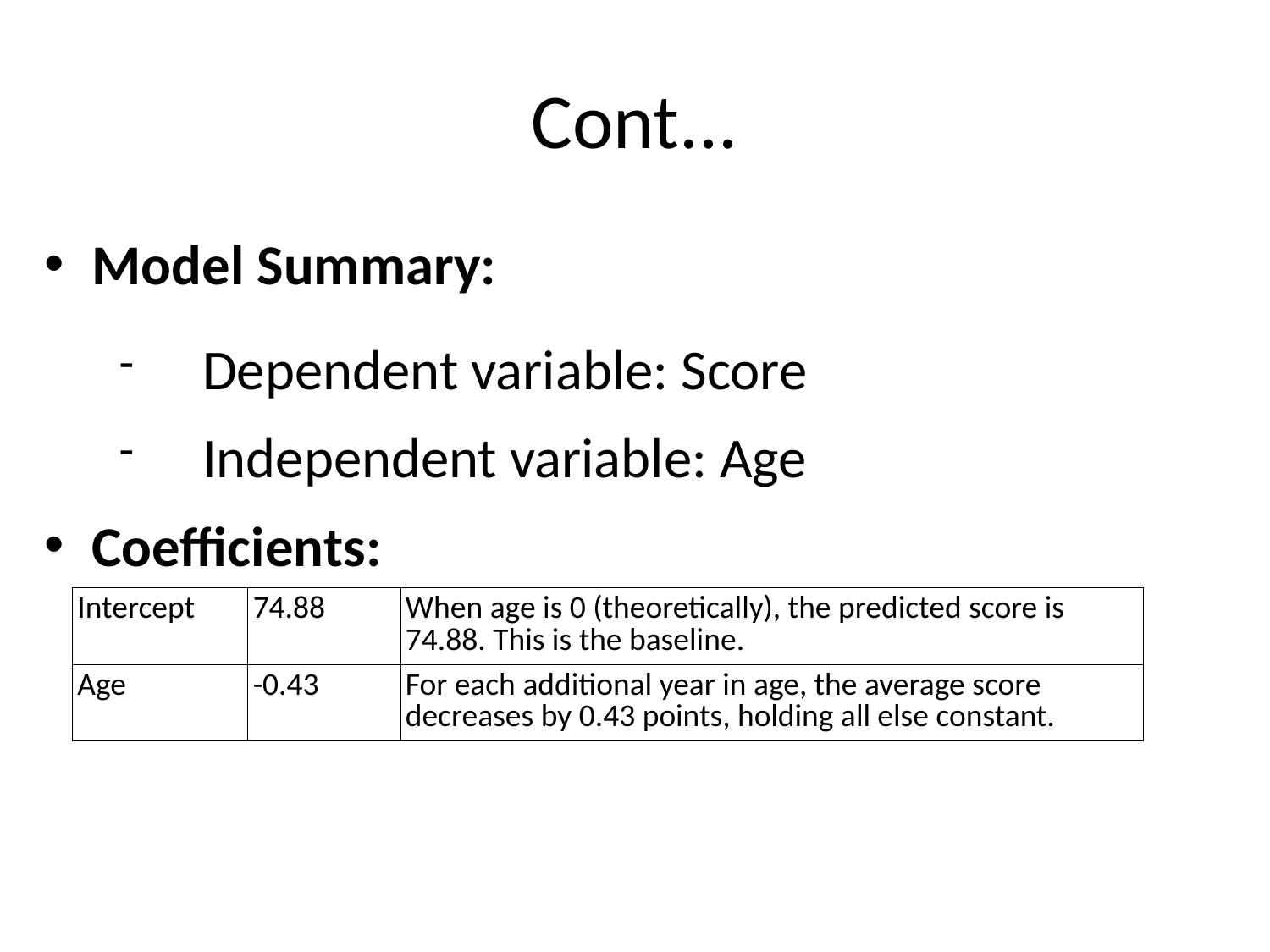

# Cont...
Model Summary:
   Dependent variable: Score
   Independent variable: Age
Coefficients:

| Intercept | 74.88 | When age is 0 (theoretically), the predicted score is 74.88. This is the baseline. |
| --- | --- | --- |
| Age | -0.43 | For each additional year in age, the average score decreases by 0.43 points, holding all else constant. |